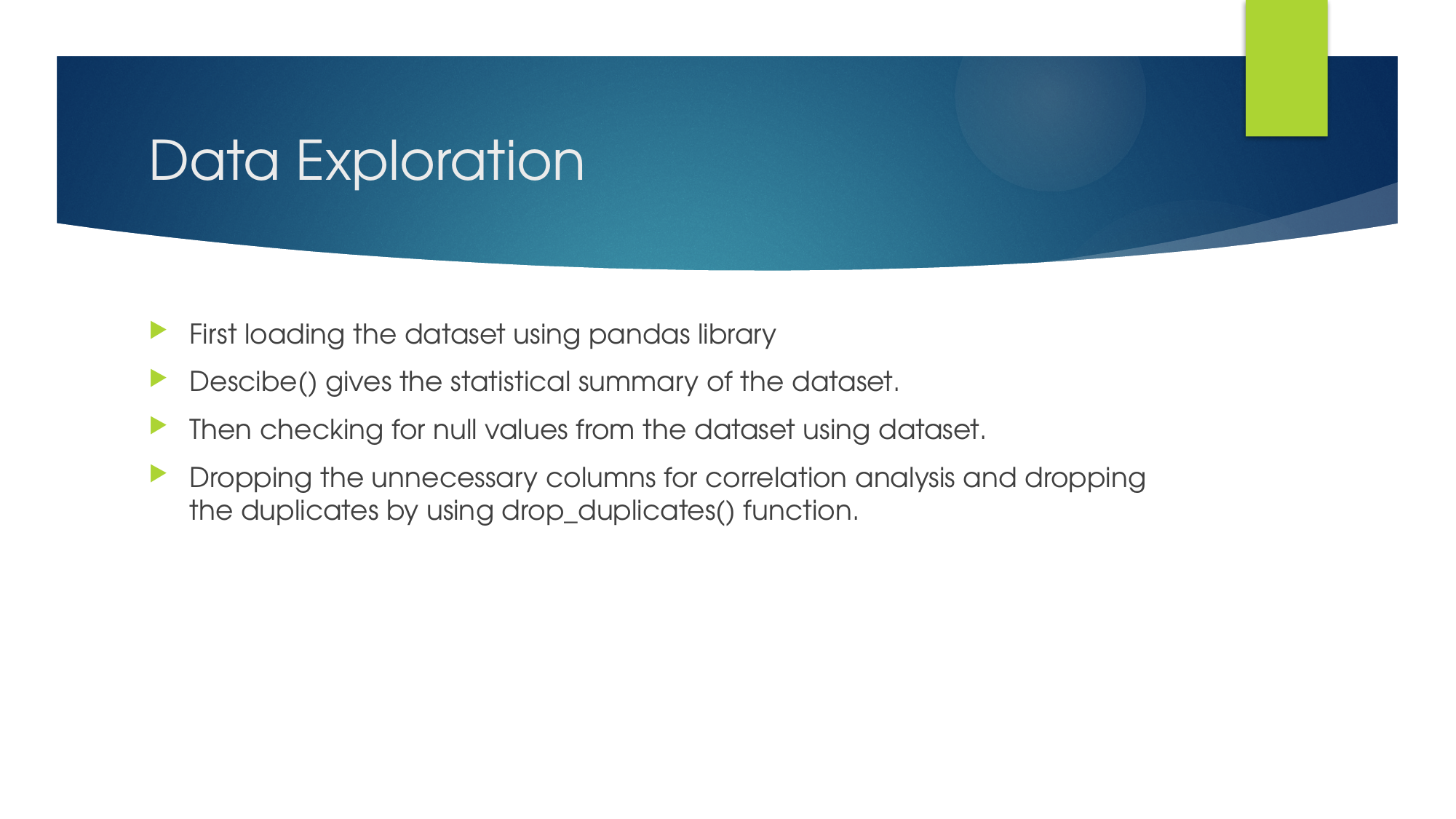

# Data Exploration
First loading the dataset using pandas library
Descibe() gives the statistical summary of the dataset.
Then checking for null values from the dataset using dataset.
Dropping the unnecessary columns for correlation analysis and dropping the duplicates by using drop_duplicates() function.